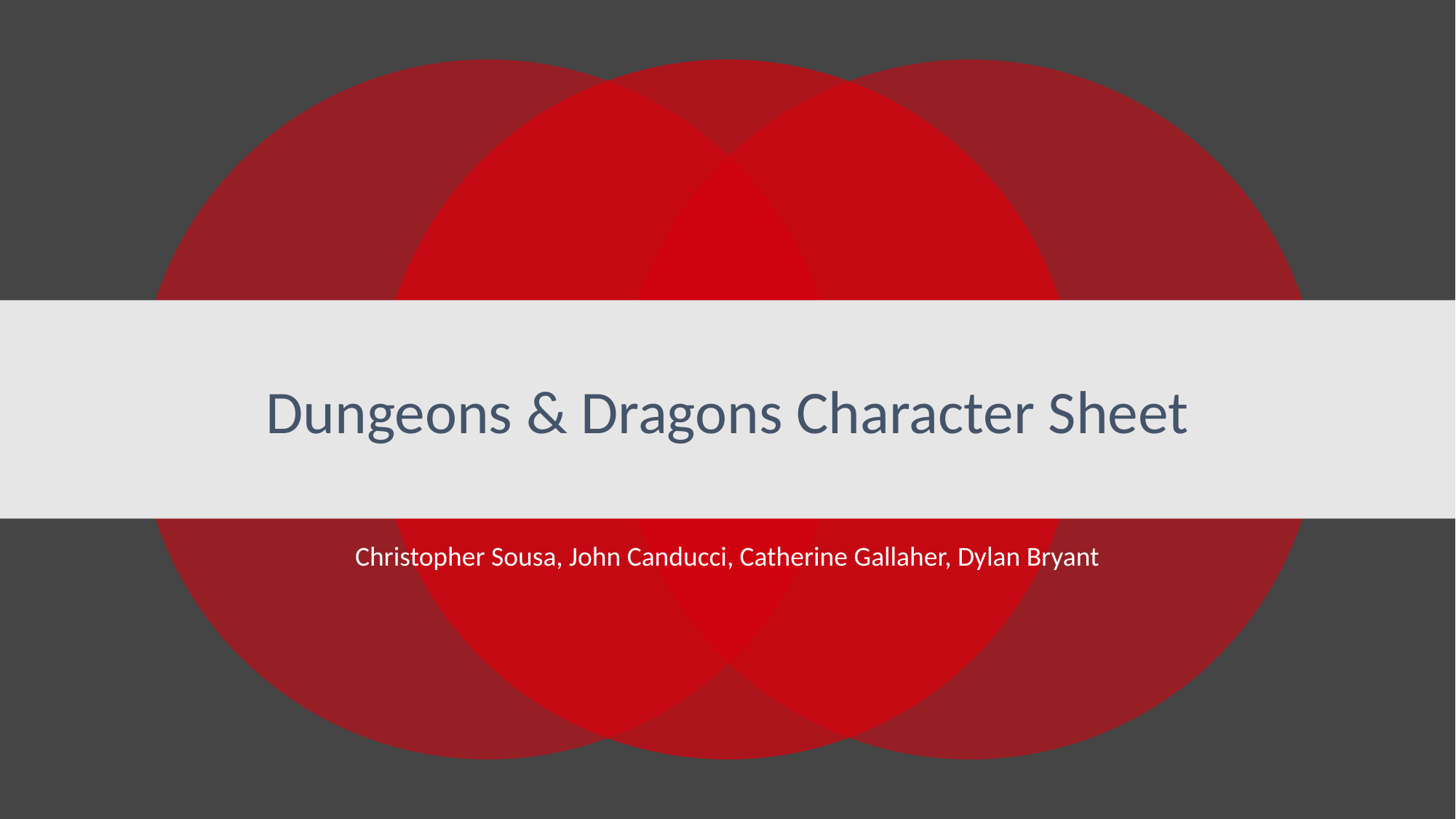

# Dungeons & Dragons Character Sheet
Christopher Sousa, John Canducci, Catherine Gallaher, Dylan Bryant